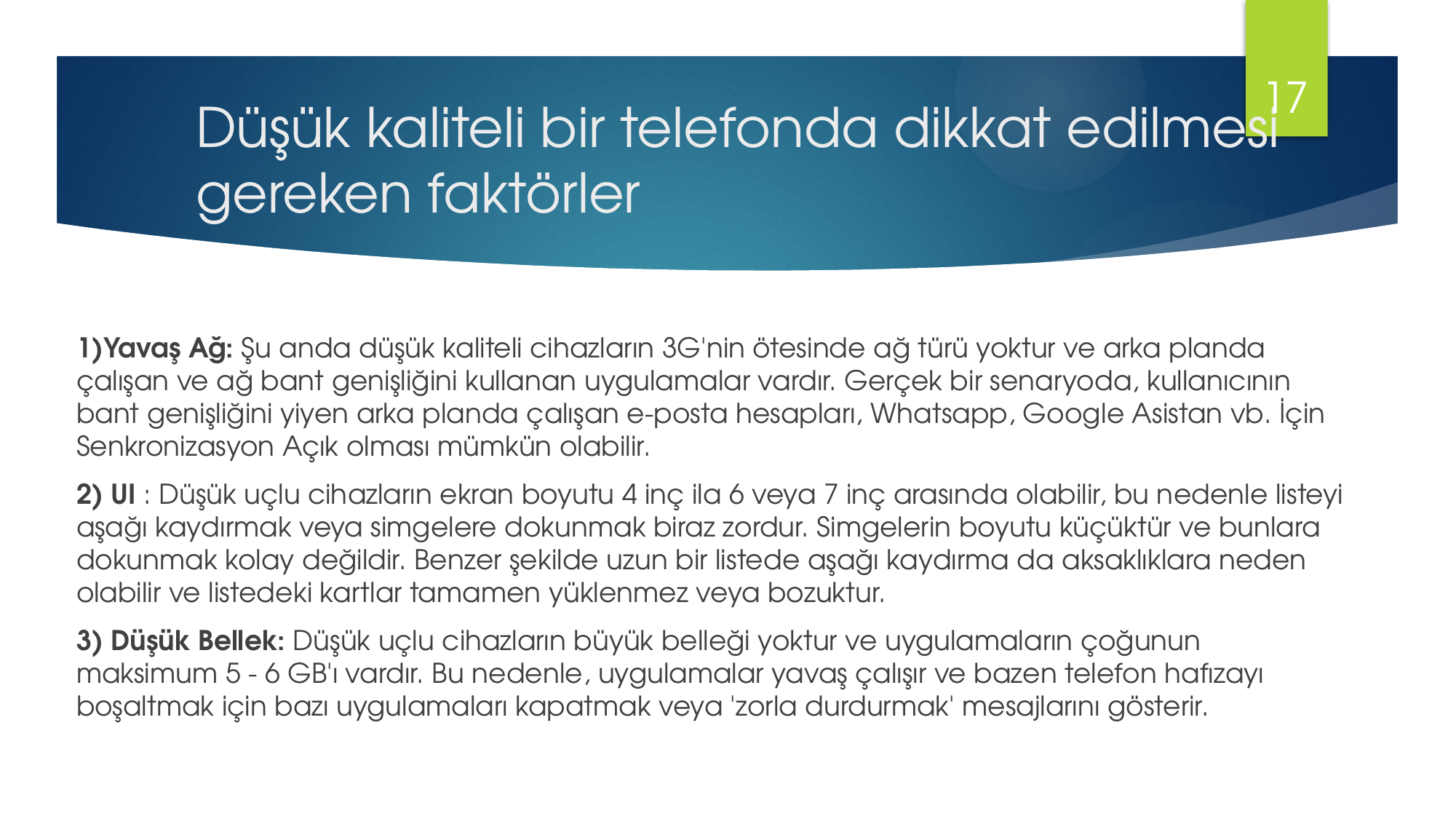

17
# Düşük kaliteli bir telefonda dikkat edilmesi gereken faktörler
1)Yavaş Ağ: Şu anda düşük kaliteli cihazların 3G'nin ötesinde ağ türü yoktur ve arka planda çalışan ve ağ bant genişliğini kullanan uygulamalar vardır. Gerçek bir senaryoda, kullanıcının bant genişliğini yiyen arka planda çalışan e-posta hesapları, Whatsapp, Google Asistan vb. İçin Senkronizasyon Açık olması mümkün olabilir.
2) UI : Düşük uçlu cihazların ekran boyutu 4 inç ila 6 veya 7 inç arasında olabilir, bu nedenle listeyi aşağı kaydırmak veya simgelere dokunmak biraz zordur. Simgelerin boyutu küçüktür ve bunlara dokunmak kolay değildir. Benzer şekilde uzun bir listede aşağı kaydırma da aksaklıklara neden olabilir ve listedeki kartlar tamamen yüklenmez veya bozuktur.
3) Düşük Bellek: Düşük uçlu cihazların büyük belleği yoktur ve uygulamaların çoğunun maksimum 5 - 6 GB'ı vardır. Bu nedenle, uygulamalar yavaş çalışır ve bazen telefon hafızayı boşaltmak için bazı uygulamaları kapatmak veya 'zorla durdurmak' mesajlarını gösterir.